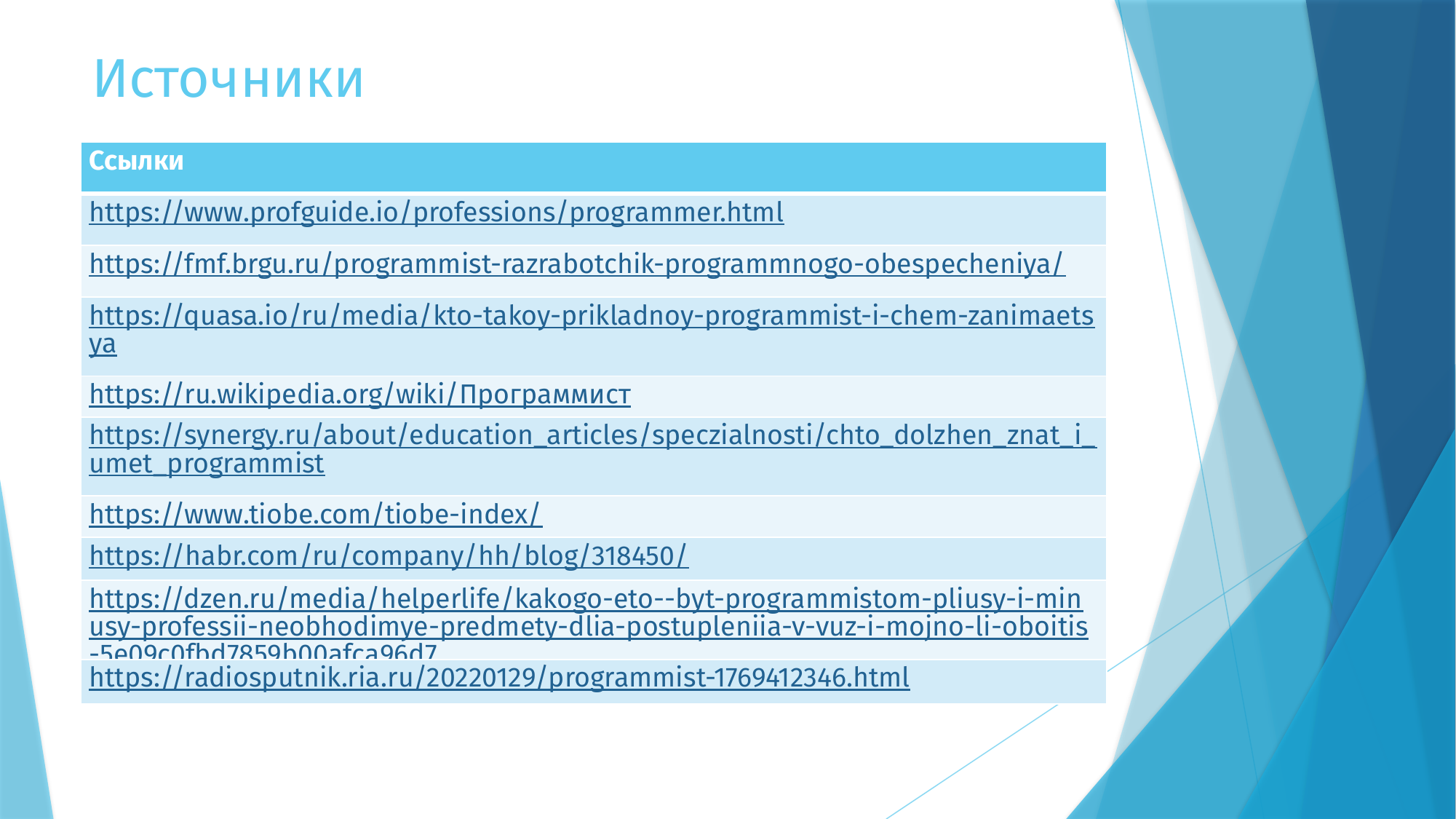

# Источники
| Ссылки |
| --- |
| https://www.profguide.io/professions/programmer.html |
| https://fmf.brgu.ru/programmist-razrabotchik-programmnogo-obespecheniya/ |
| https://quasa.io/ru/media/kto-takoy-prikladnoy-programmist-i-chem-zanimaetsya |
| https://ru.wikipedia.org/wiki/Программист |
| https://synergy.ru/about/education\_articles/speczialnosti/chto\_dolzhen\_znat\_i\_umet\_programmist |
| https://www.tiobe.com/tiobe-index/ |
| https://habr.com/ru/company/hh/blog/318450/ |
| https://dzen.ru/media/helperlife/kakogo-eto--byt-programmistom-pliusy-i-minusy-professii-neobhodimye-predmety-dlia-postupleniia-v-vuz-i-mojno-li-oboitis-5e09c0fbd7859b00afca96d7 |
| https://radiosputnik.ria.ru/20220129/programmist-1769412346.html |